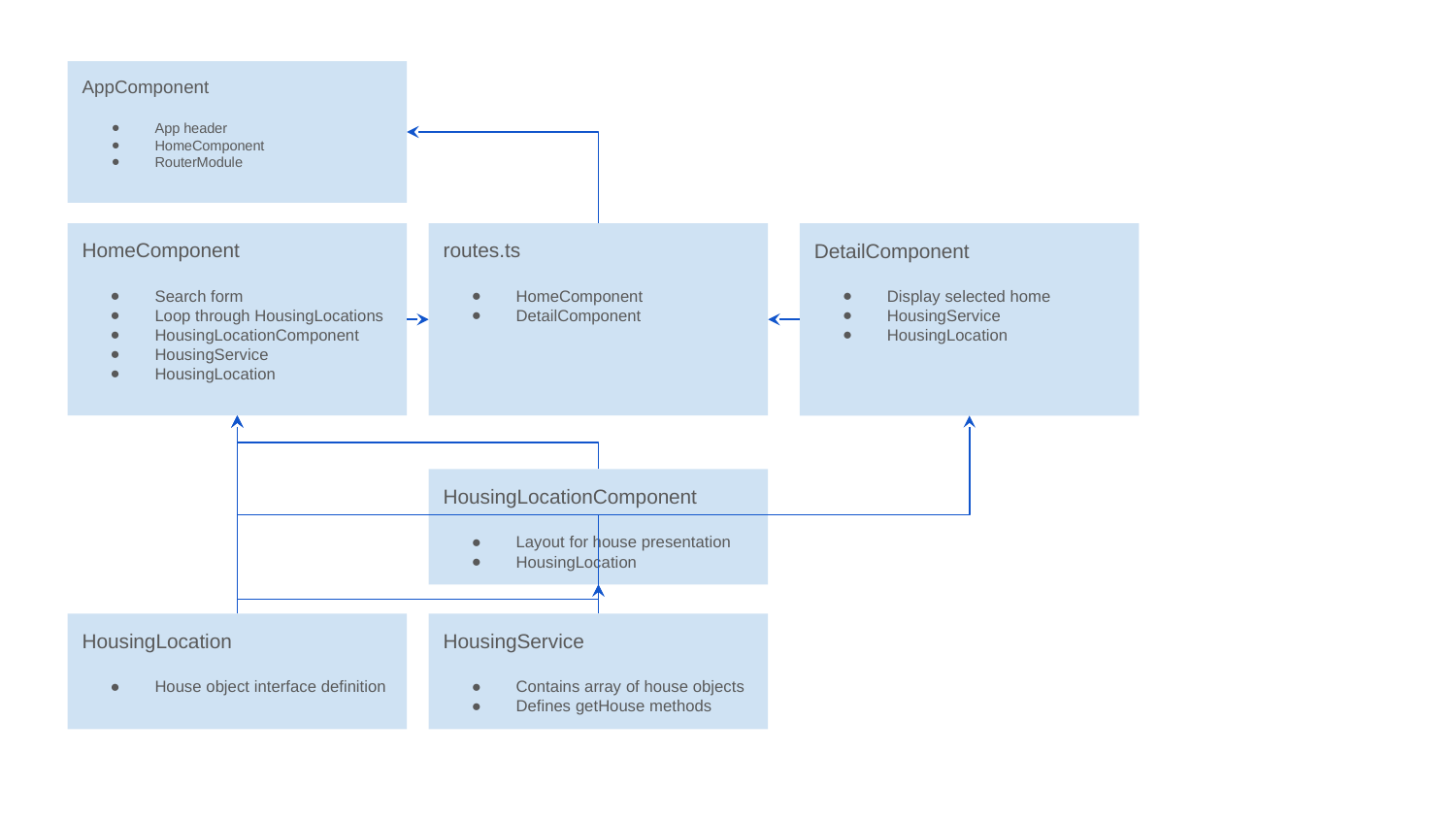

AppComponent

App header
HomeComponent
RouterModule
HomeComponent

Search form
Loop through HousingLocations
HousingLocationComponent
HousingService
HousingLocation
routes.ts

HomeComponent
DetailComponent
DetailComponent

Display selected home
HousingService
HousingLocation
HousingLocationComponent

Layout for house presentation
HousingLocation
HousingLocation

House object interface definition
HousingService

Contains array of house objects
Defines getHouse methods